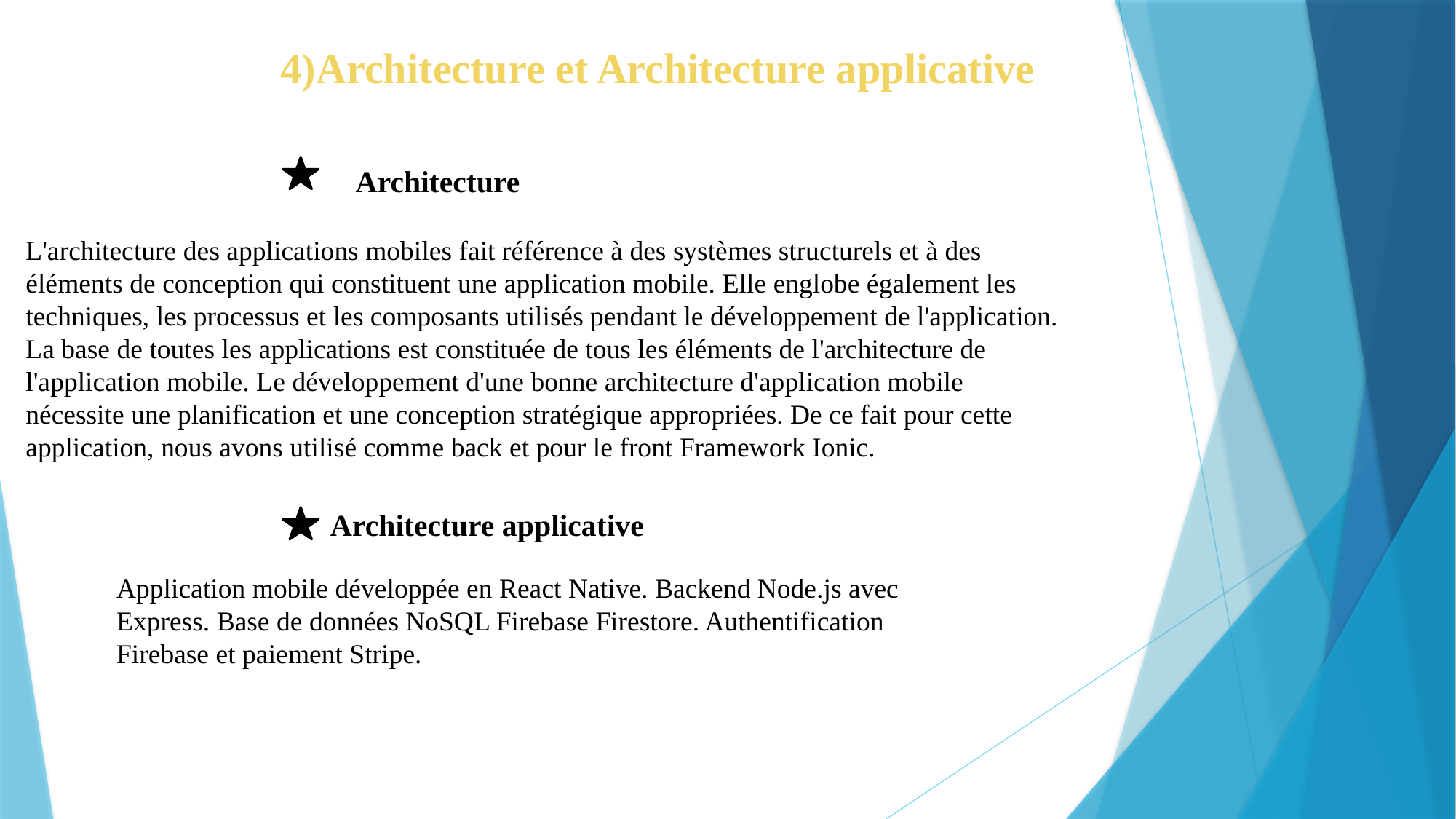

4)Architecture et Architecture applicative
Architecture

L'architecture des applications mobiles fait référence à des systèmes structurels et à des éléments de conception qui constituent une application mobile. Elle englobe également les techniques, les processus et les composants utilisés pendant le développement de l'application. La base de toutes les applications est constituée de tous les éléments de l'architecture de l'application mobile. Le développement d'une bonne architecture d'application mobile nécessite une planification et une conception stratégique appropriées. De ce fait pour cette application, nous avons utilisé comme back et pour le front Framework Ionic.
Architecture applicative

Application mobile développée en React Native. Backend Node.js avec Express. Base de données NoSQL Firebase Firestore. Authentification Firebase et paiement Stripe.